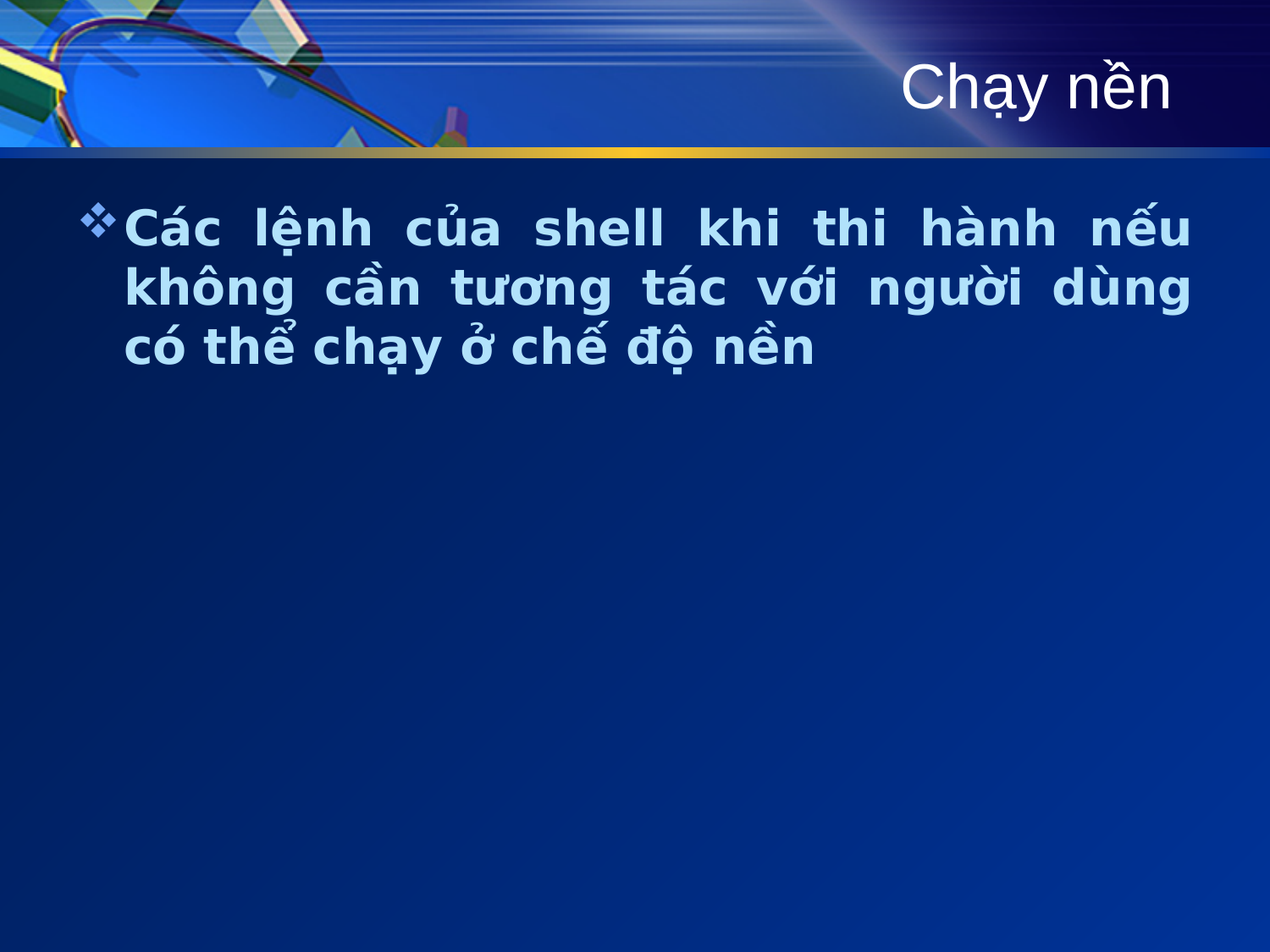

# Chạy nền
Các lệnh của shell khi thi hành nếu không cần tương tác với người dùng có thể chạy ở chế độ nền